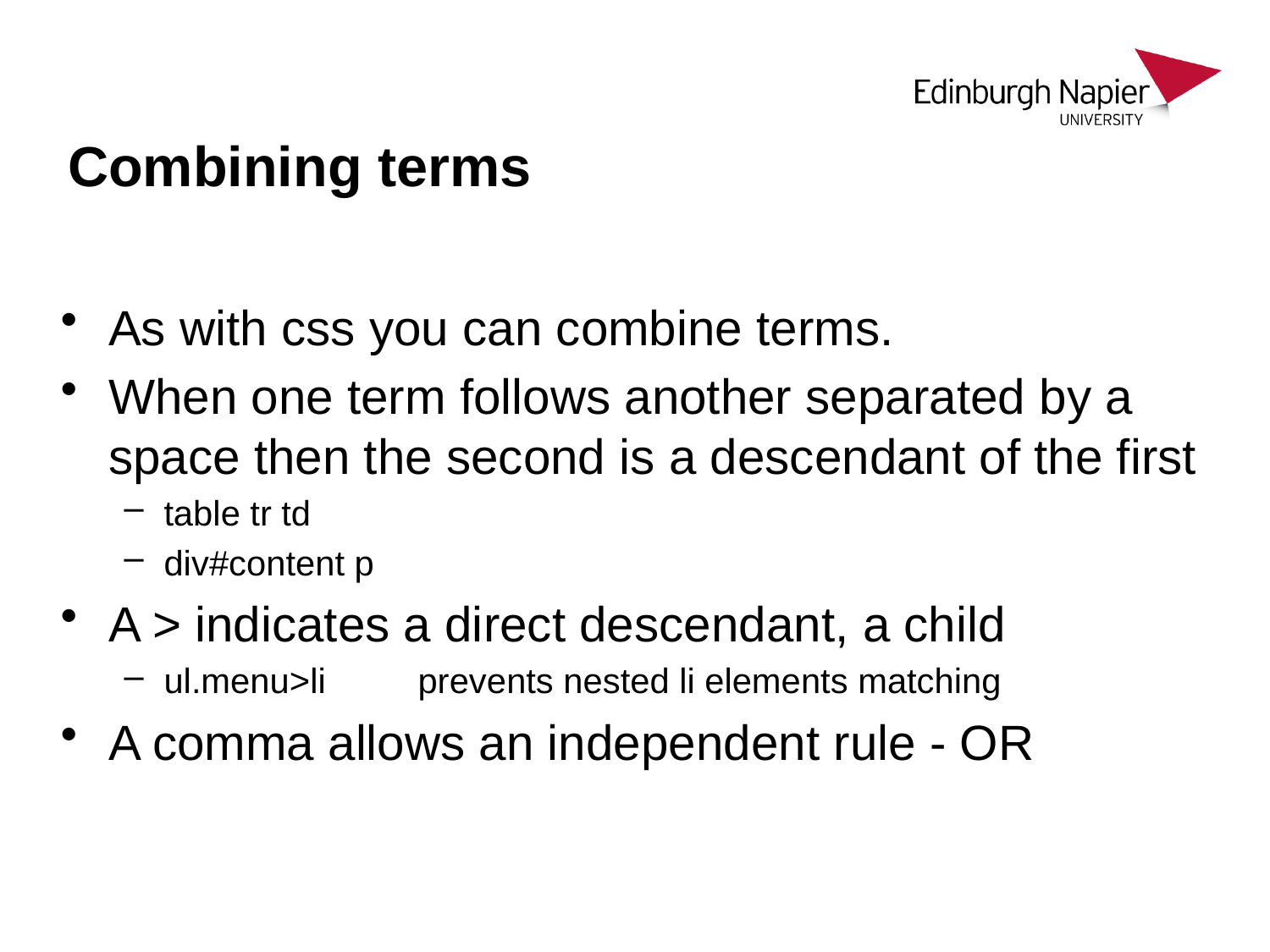

# Combining terms
As with css you can combine terms.
When one term follows another separated by a space then the second is a descendant of the first
table tr td
div#content p
A > indicates a direct descendant, a child
ul.menu>li	prevents nested li elements matching
A comma allows an independent rule - OR